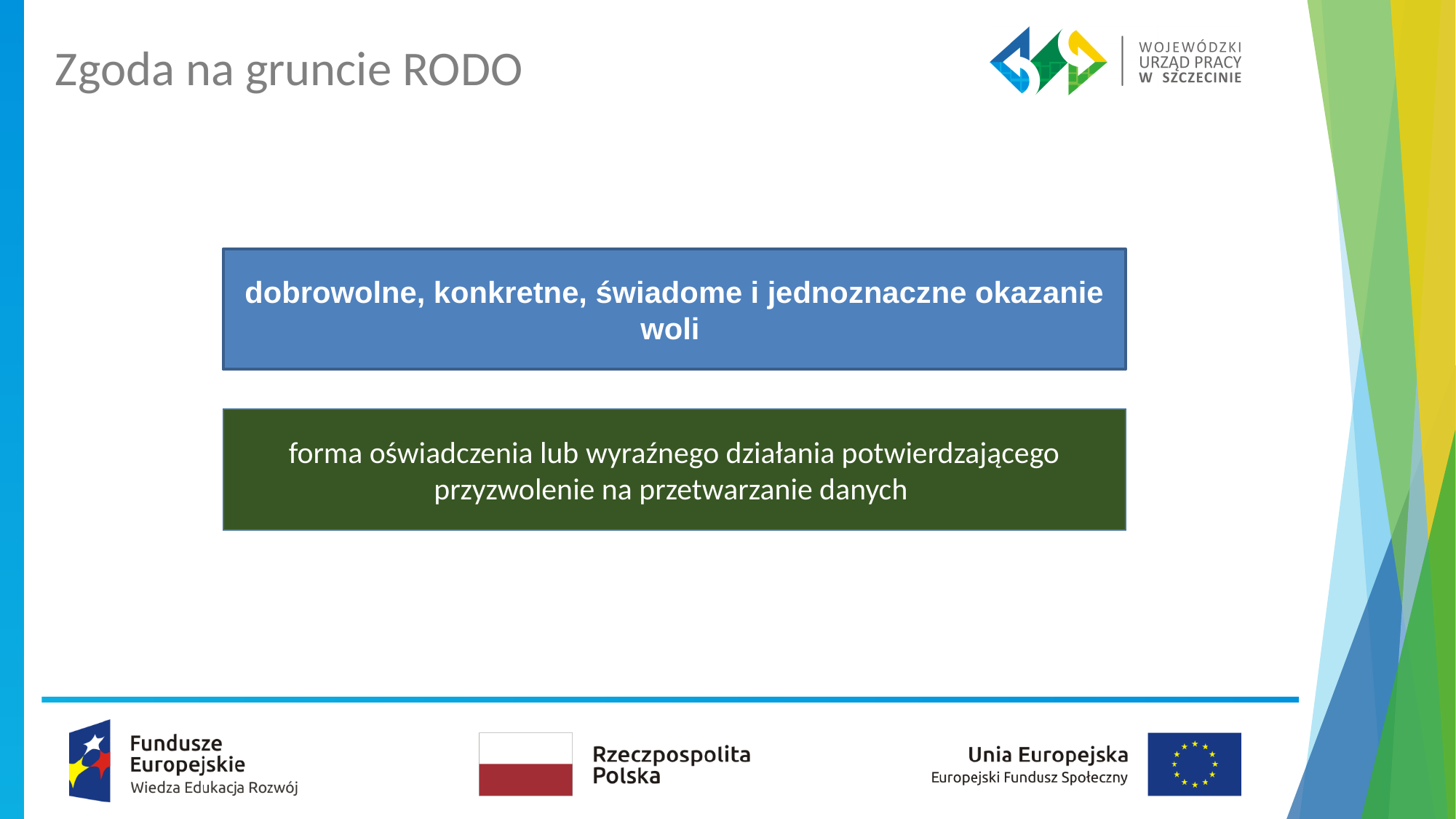

Zgoda na gruncie RODO
dobrowolne, konkretne, świadome i jednoznaczne okazanie woli
forma oświadczenia lub wyraźnego działania potwierdzającego przyzwolenie na przetwarzanie danych